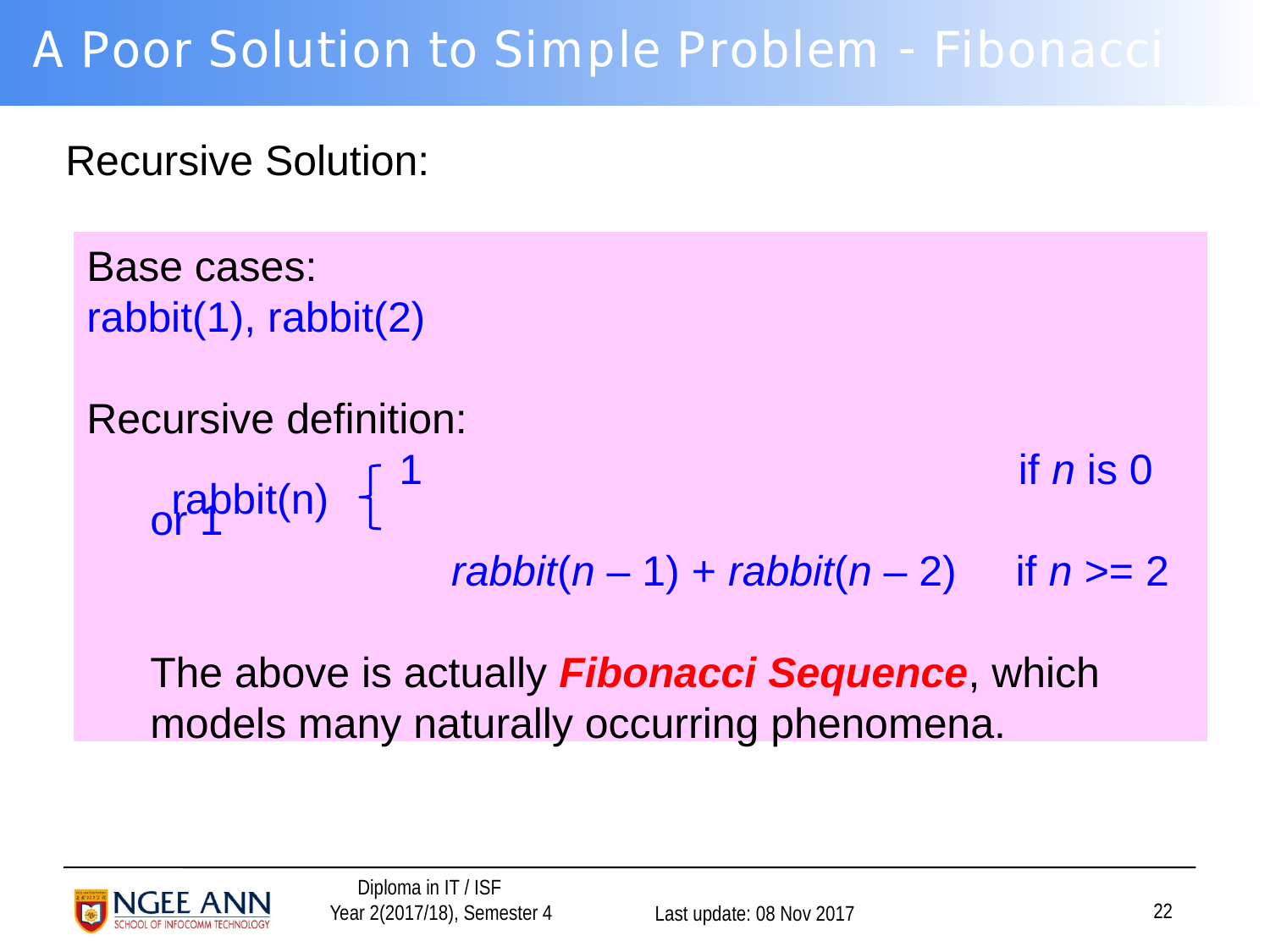

# A Poor Solution to Simple Problem - Fibonacci
Recursive Solution:

Base cases:
rabbit(1), rabbit(2)

Recursive definition:
                     1				         if n is 0 or 1
	 	    rabbit(n – 1) + rabbit(n – 2)     if n >= 2

The above is actually Fibonacci Sequence, which models many naturally occurring phenomena.

rabbit(n)